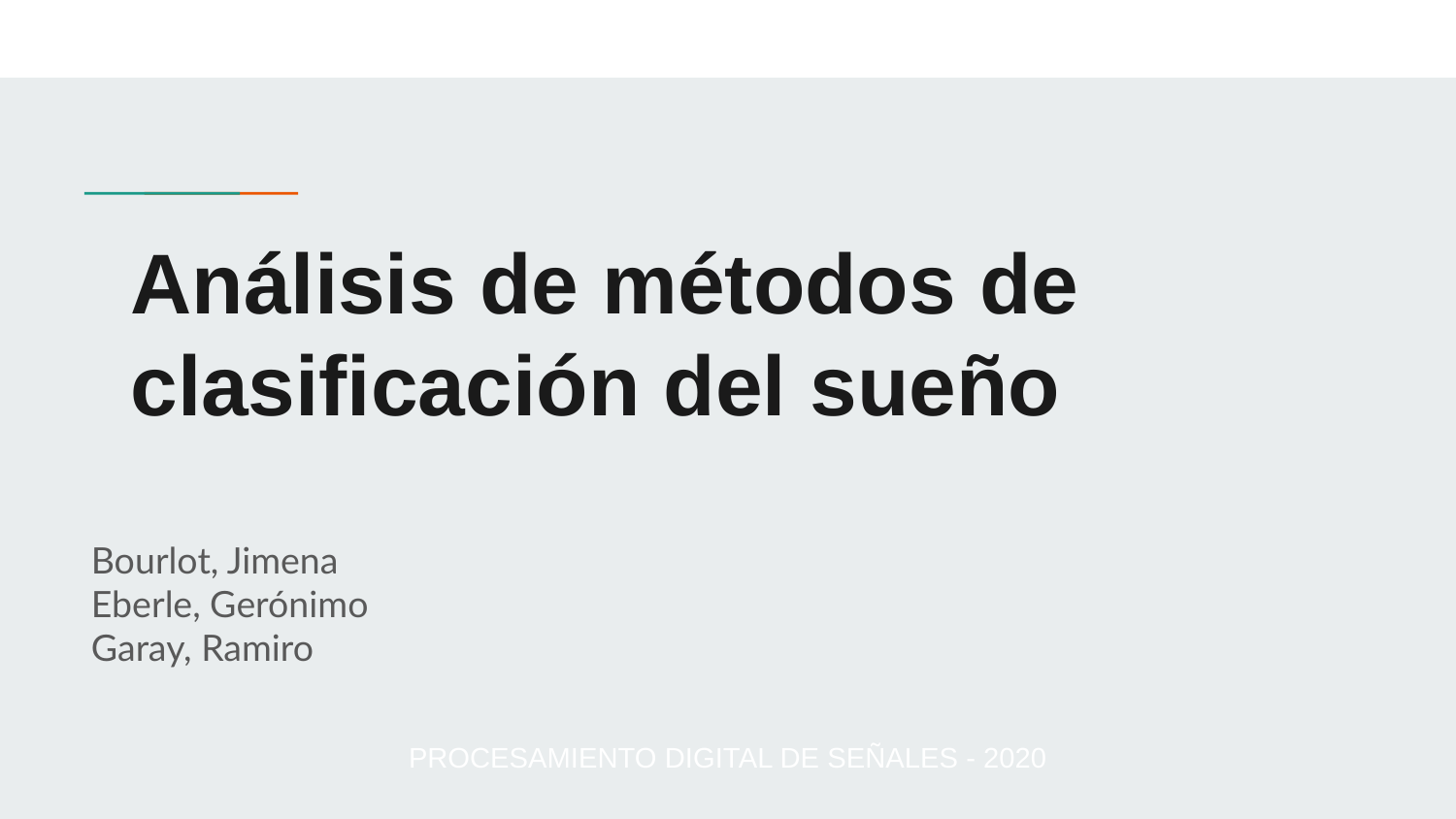

# Análisis de métodos de clasificación del sueño
Bourlot, Jimena
Eberle, Gerónimo
Garay, Ramiro
PROCESAMIENTO DIGITAL DE SEÑALES - 2020